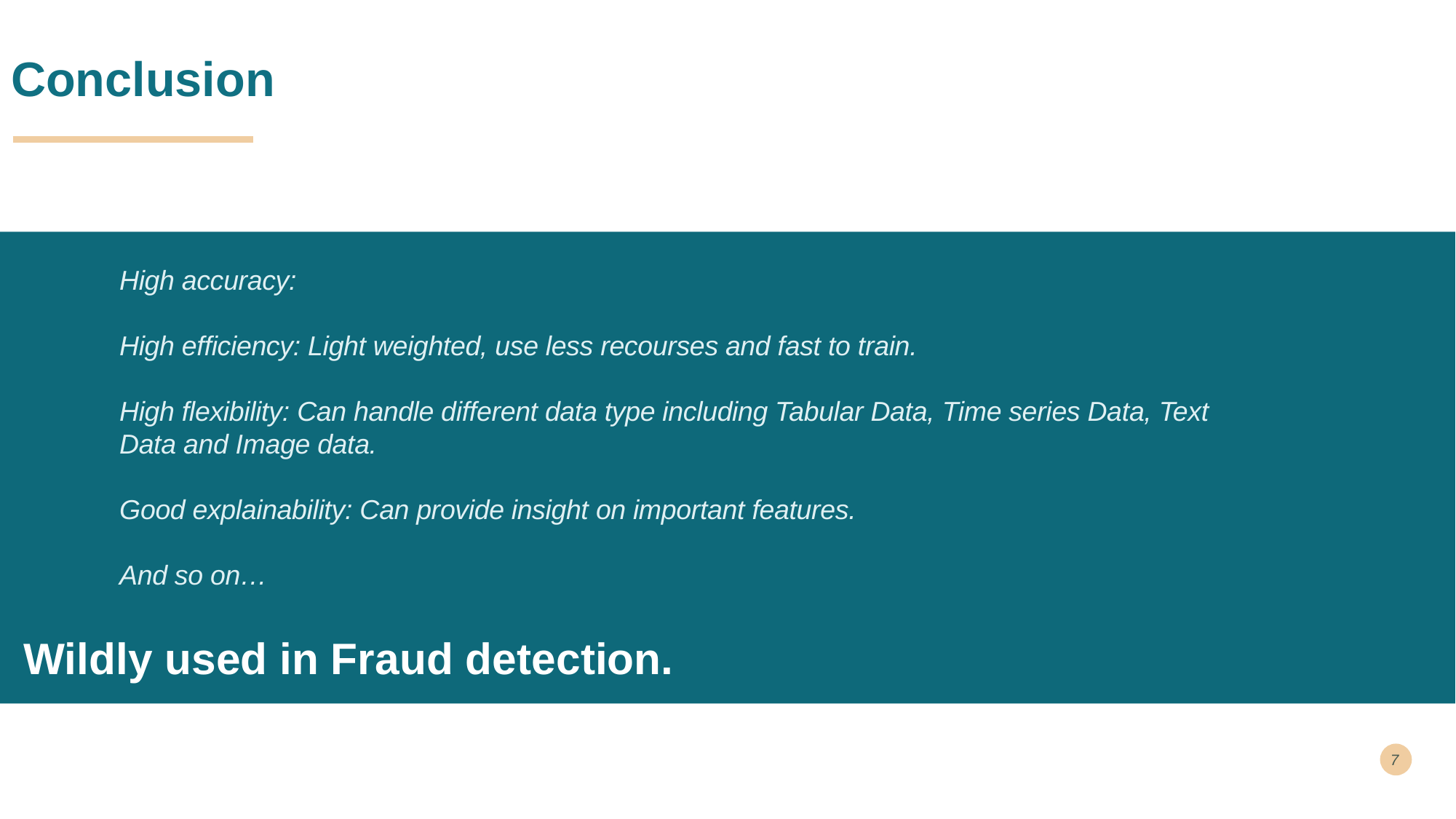

# Conclusion

High accuracy:

High efficiency: Light weighted, use less recourses and fast to train.

High flexibility: Can handle different data type including Tabular Data, Time series Data, Text Data and Image data.
Good explainability: Can provide insight on important features.

And so on…
Wildly used in Fraud detection.
7